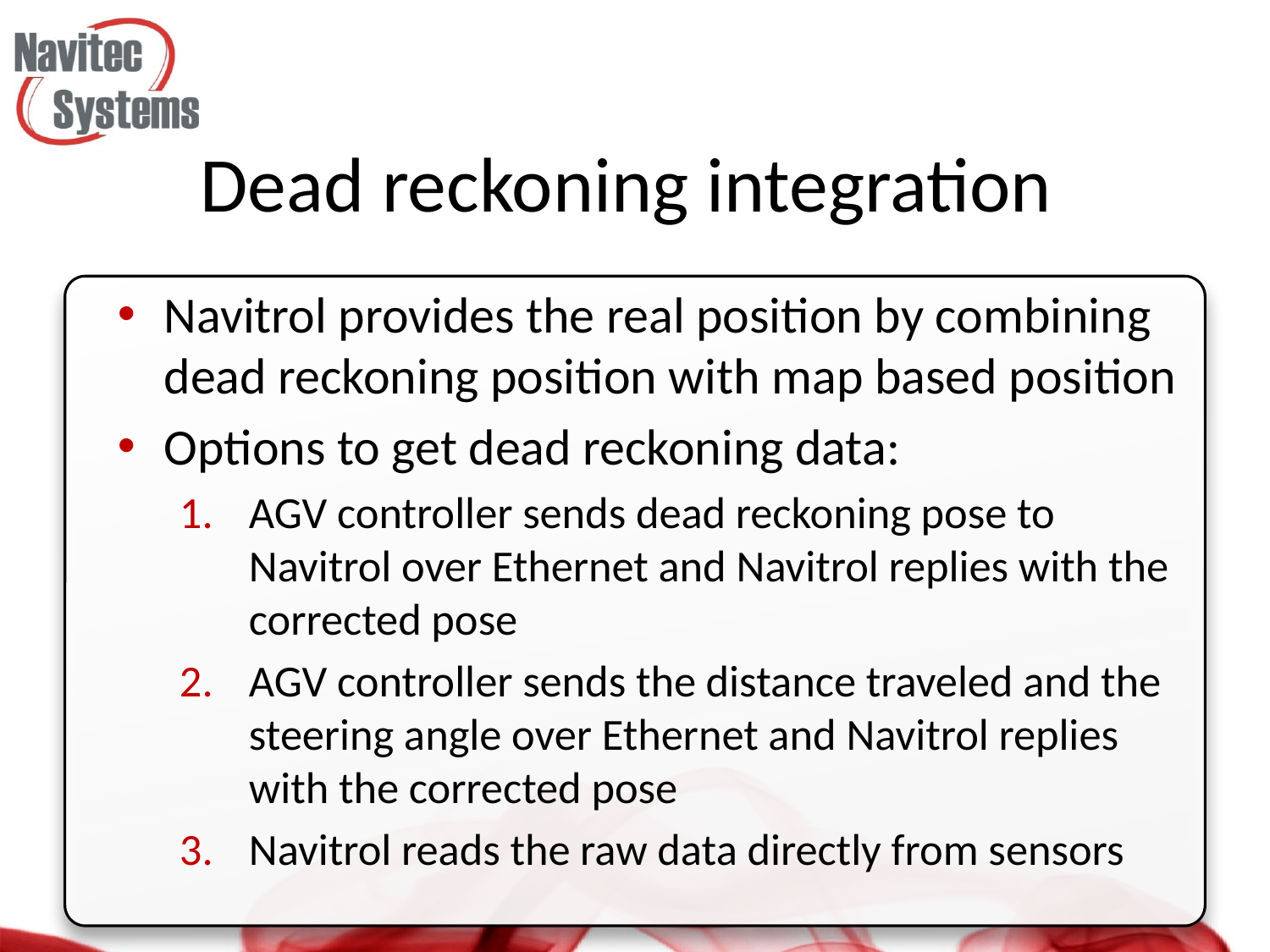

# Dead reckoning integration
Navitrol provides the real position by combining dead reckoning position with map based position
Options to get dead reckoning data:
AGV controller sends dead reckoning pose to Navitrol over Ethernet and Navitrol replies with the corrected pose
AGV controller sends the distance traveled and the steering angle over Ethernet and Navitrol replies with the corrected pose
Navitrol reads the raw data directly from sensors